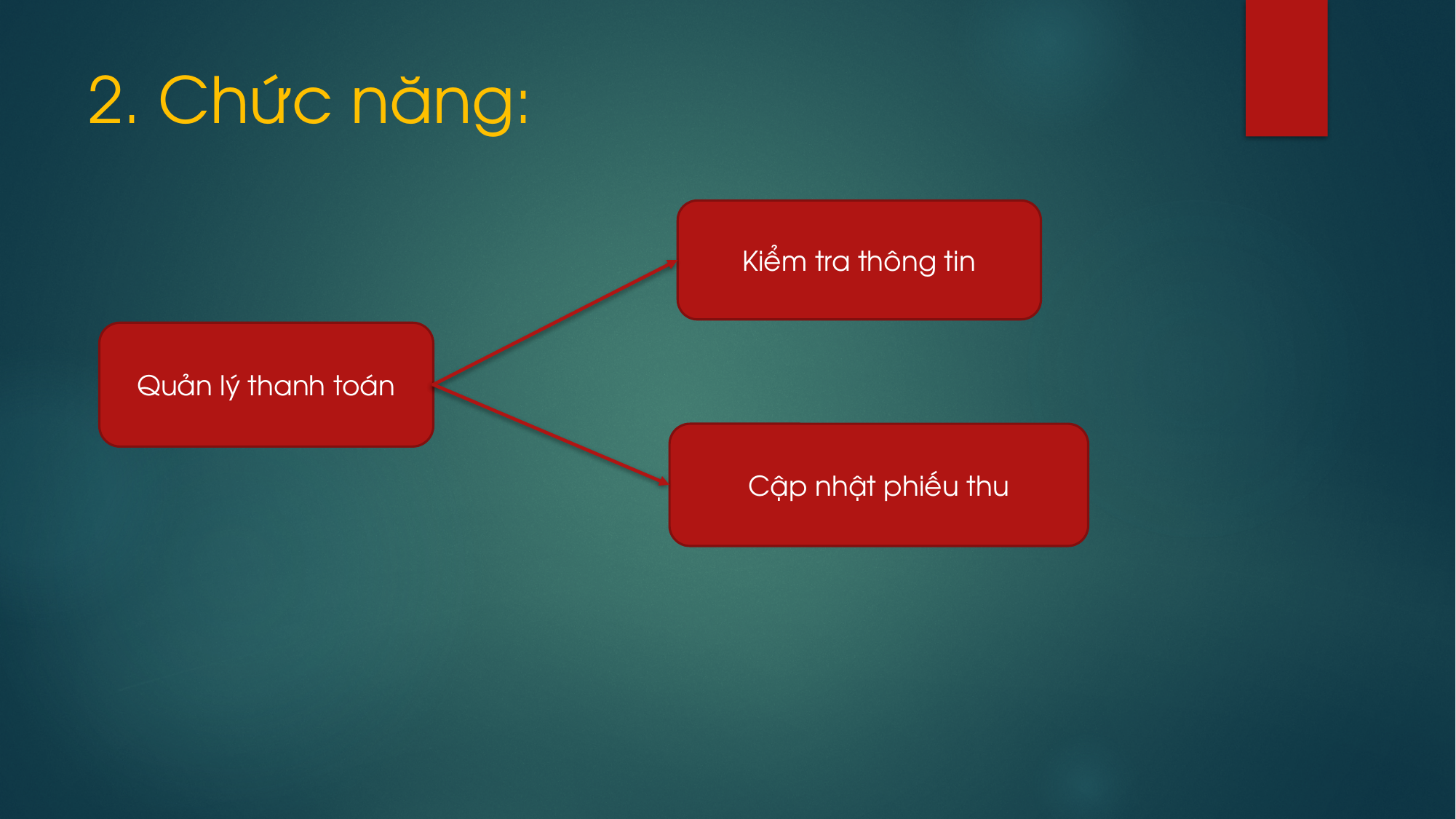

# 2. Chức năng:
Kiểm tra thông tin
Quản lý thanh toán
Cập nhật phiếu thu